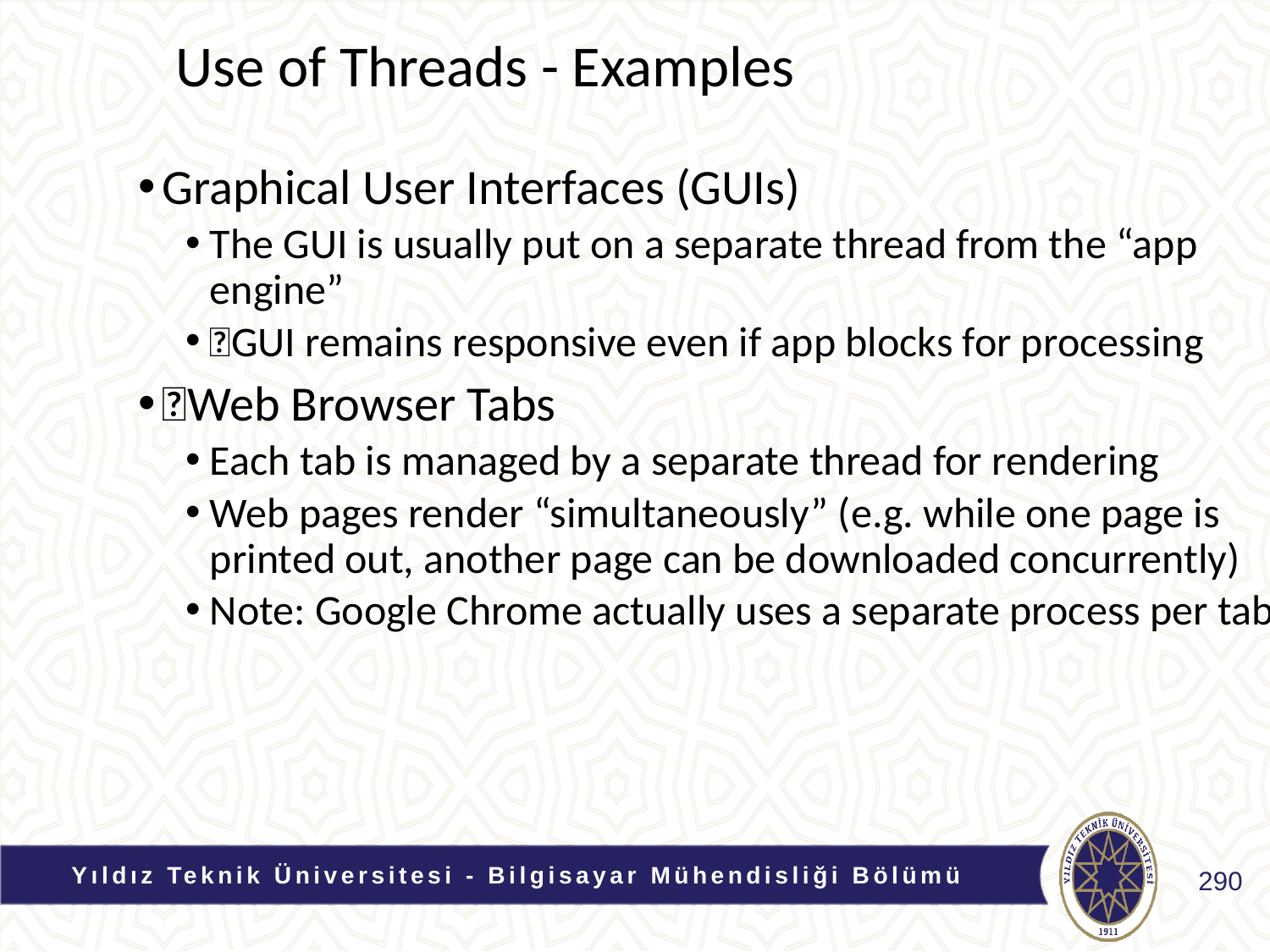

# Use of Threads - Examples
Graphical User Interfaces (GUIs)
The GUI is usually put on a separate thread from the “app engine”
􏰀GUI remains responsive even if app blocks for processing
􏰀Web Browser Tabs
Each tab is managed by a separate thread for rendering
Web pages render “simultaneously” (e.g. while one page is printed out, another page can be downloaded concurrently)
Note: Google Chrome actually uses a separate process per tab
Yıldız Teknik Üniversitesi - Bilgisayar Mühendisliği Bölümü
290